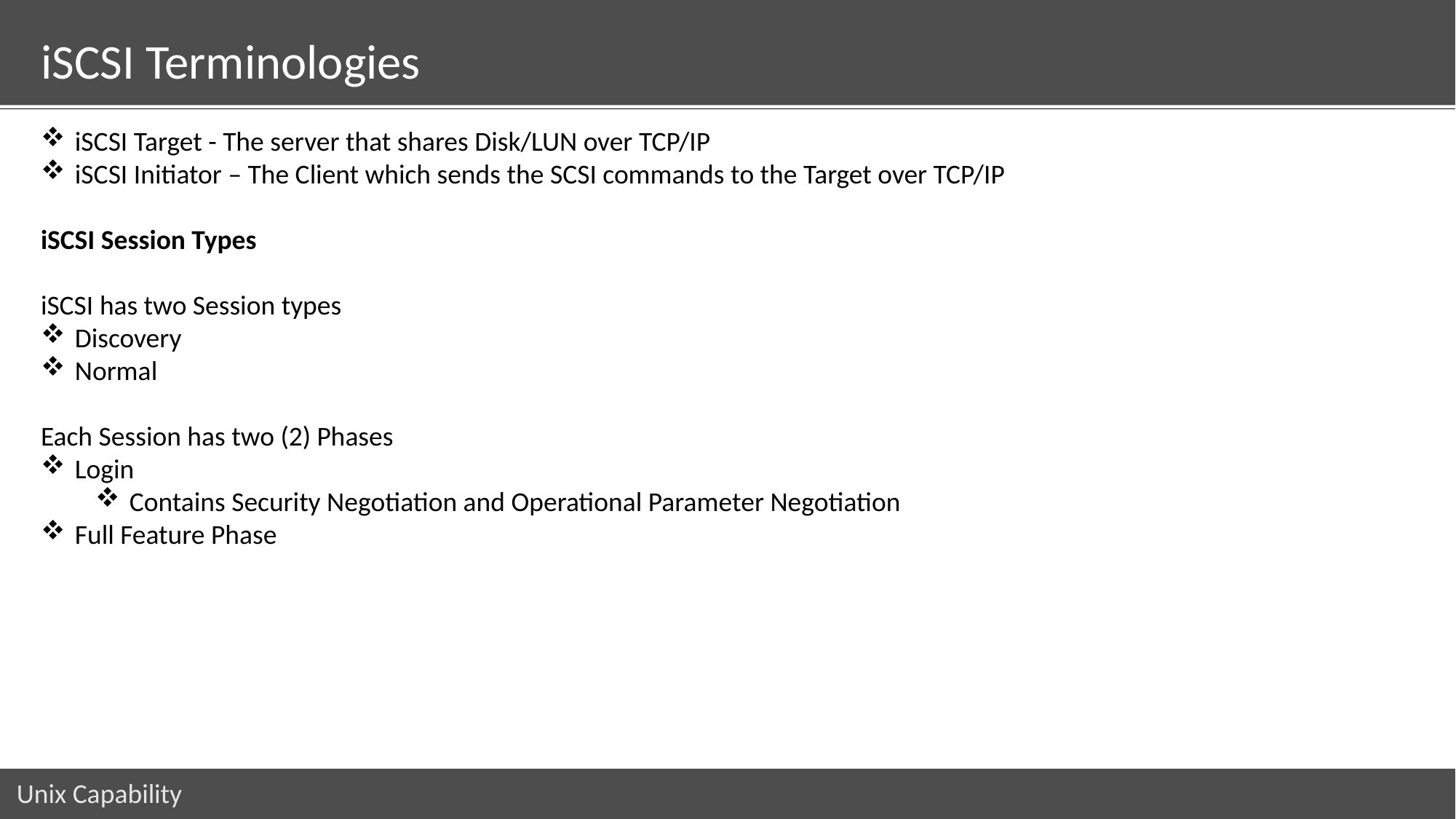

# iSCSI Terminologies
iSCSI Target - The server that shares Disk/LUN over TCP/IP
iSCSI Initiator – The Client which sends the SCSI commands to the Target over TCP/IP

iSCSI Session Types

iSCSI has two Session types
Discovery
Normal

Each Session has two (2) Phases
Login
Contains Security Negotiation and Operational Parameter Negotiation
Full Feature Phase